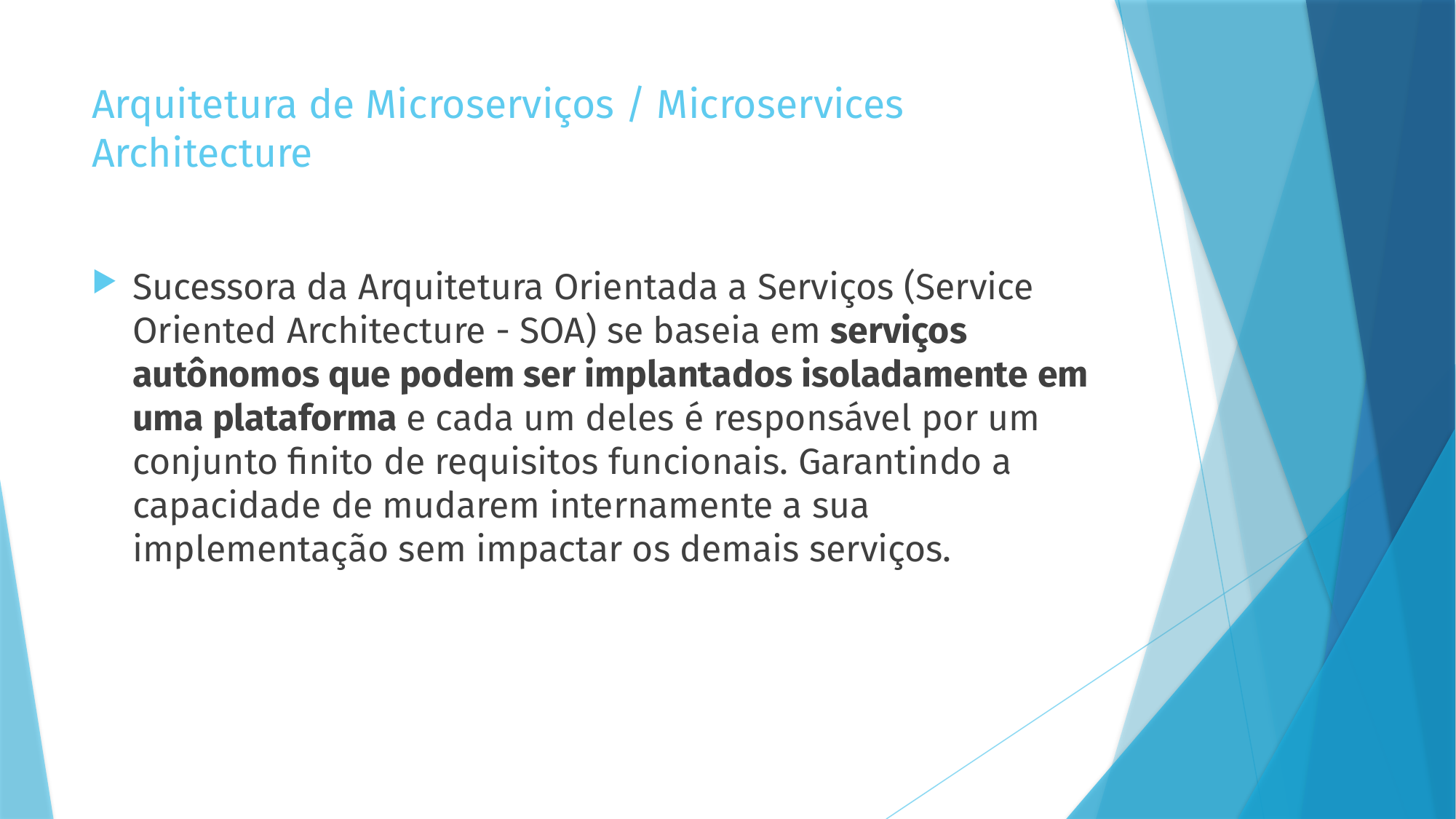

# Arquitetura de Microserviços / Microservices Architecture
Sucessora da Arquitetura Orientada a Serviços (Service Oriented Architecture - SOA) se baseia em serviços autônomos que podem ser implantados isoladamente em uma plataforma e cada um deles é responsável por um conjunto finito de requisitos funcionais. Garantindo a capacidade de mudarem internamente a sua implementação sem impactar os demais serviços.